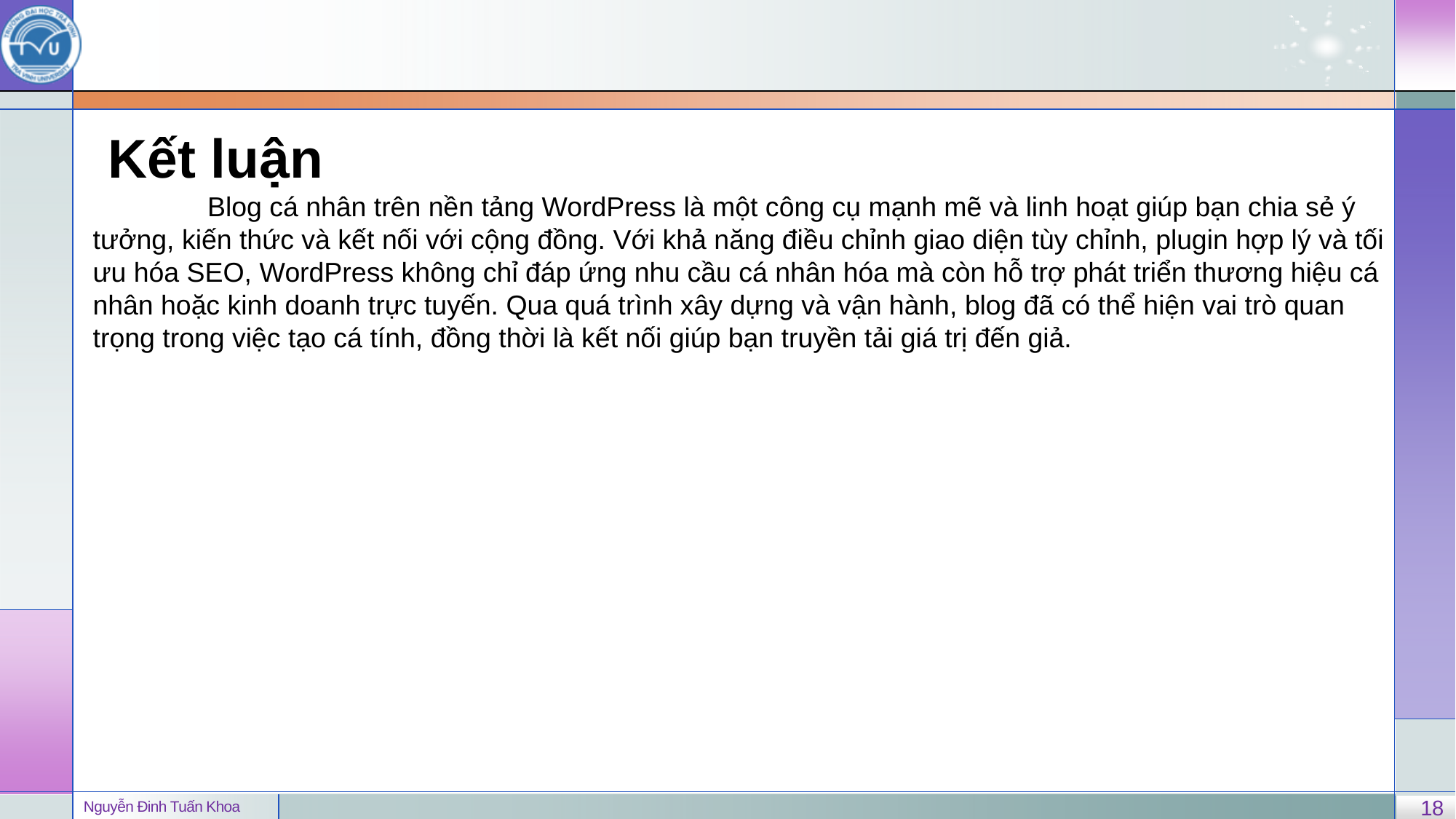

Kết luận
               Blog cá nhân trên nền tảng WordPress là một công cụ mạnh mẽ và linh hoạt giúp bạn chia sẻ ý tưởng, kiến thức và kết nối với cộng đồng. Với khả năng điều chỉnh giao diện tùy chỉnh, plugin hợp lý và tối ưu hóa SEO, WordPress không chỉ đáp ứng nhu cầu cá nhân hóa mà còn hỗ trợ phát triển thương hiệu cá nhân hoặc kinh doanh trực tuyến. Qua quá trình xây dựng và vận hành, blog đã có thể hiện vai trò quan trọng trong việc tạo cá tính, đồng thời là kết nối giúp bạn truyền tải giá trị đến giả.

18
Nguyễn Đinh Tuấn Khoa